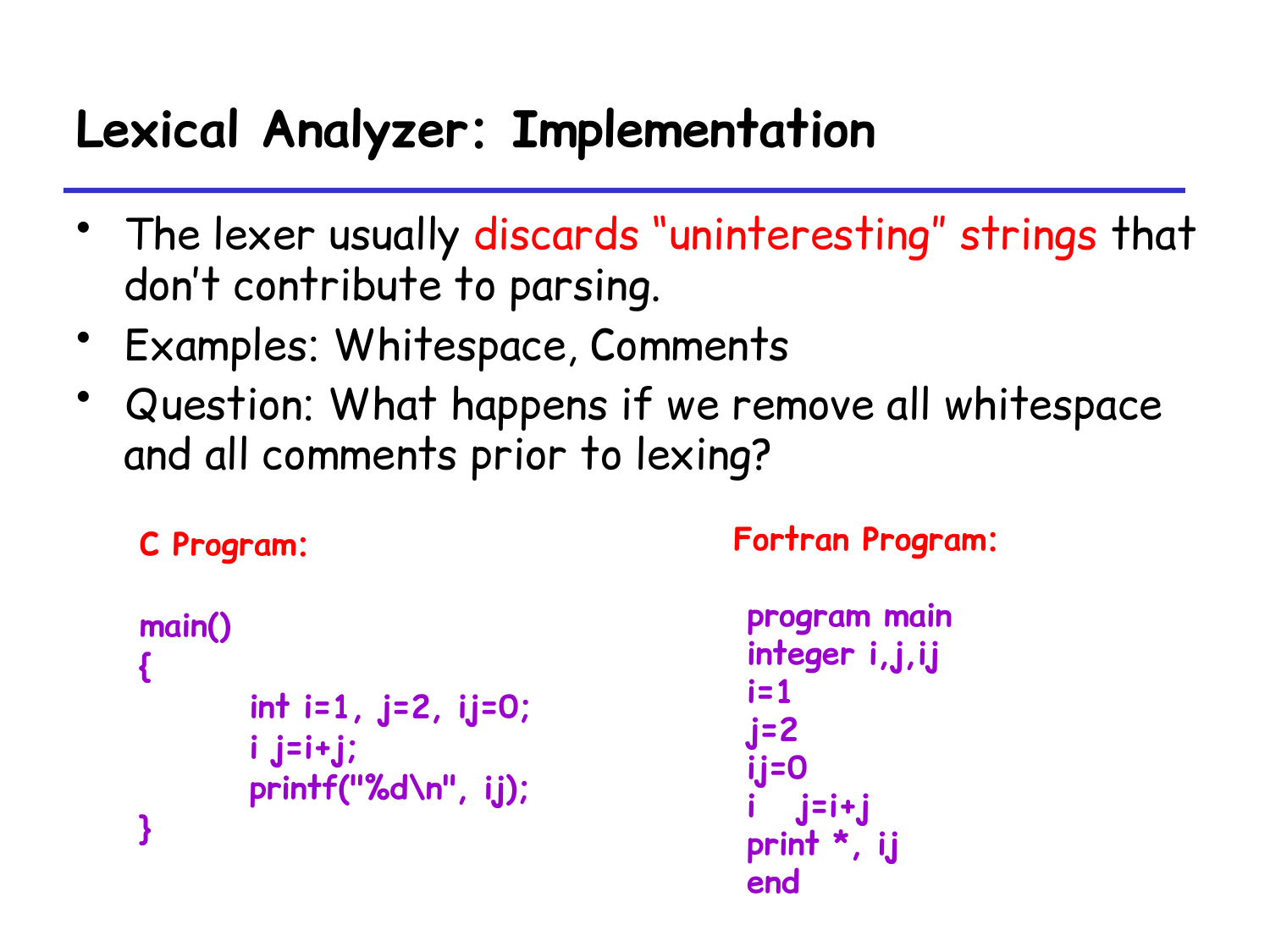

# Lexical Analyzer: Implementation
The lexer usually discards “uninteresting” strings that don’t contribute to parsing.
Examples: Whitespace, Comments
Question: What happens if we remove all whitespace and all comments prior to lexing?
C Program:

main()
{
        int i=1, j=2, ij=0;
        i j=i+j;
        printf("%d\n", ij);
}
       Fortran Program:

        program main
        integer i,j,ij
        i=1
        j=2
        ij=0
        i   j=i+j
        print *, ij
        end
10